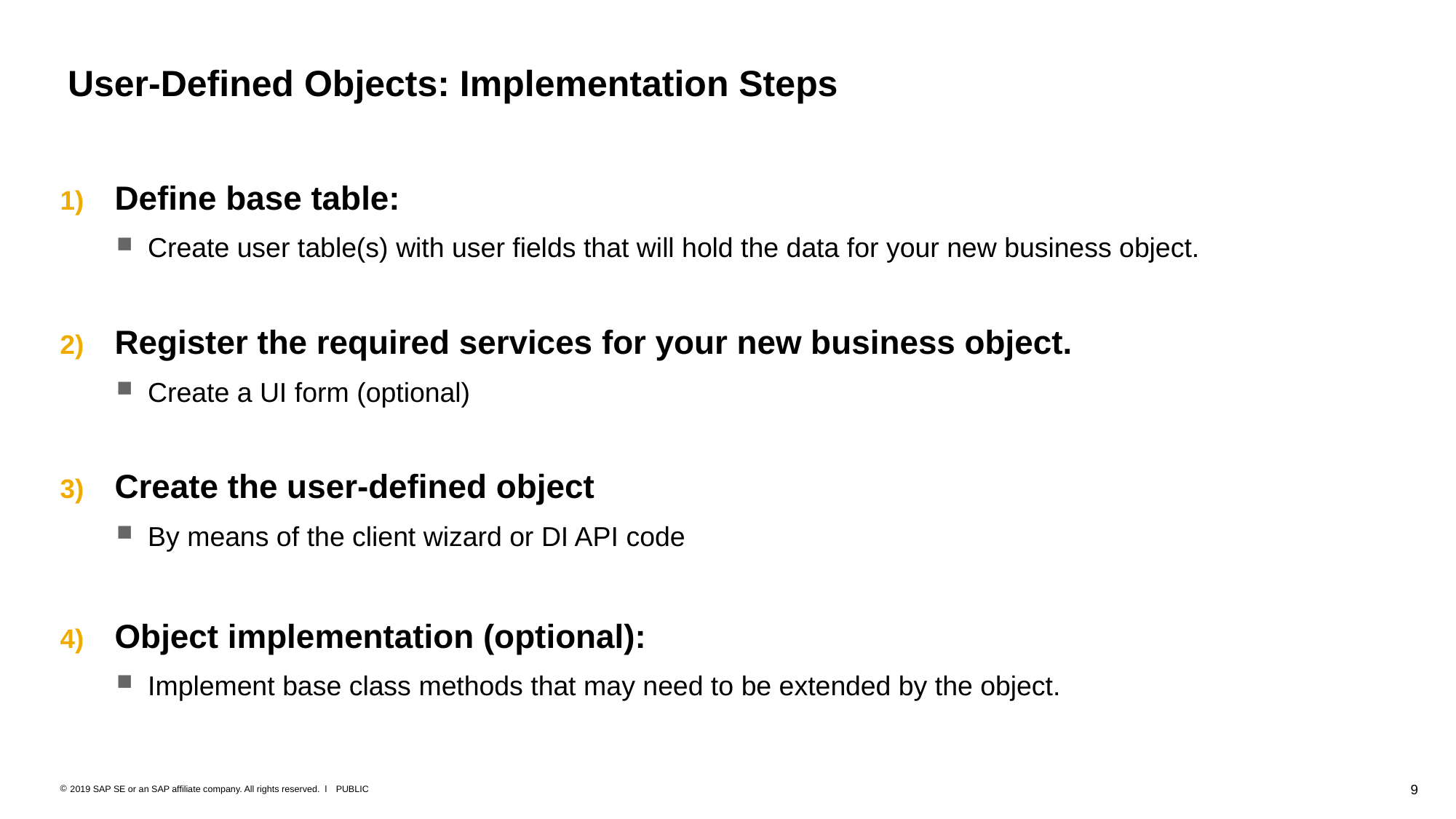

# User-Defined Objects: Implementation Steps
Define base table:
Create user table(s) with user fields that will hold the data for your new business object.

Register the required services for your new business object.
Create a UI form (optional)

Create the user-defined object
By means of the client wizard or DI API code

Object implementation (optional):
Implement base class methods that may need to be extended by the object.